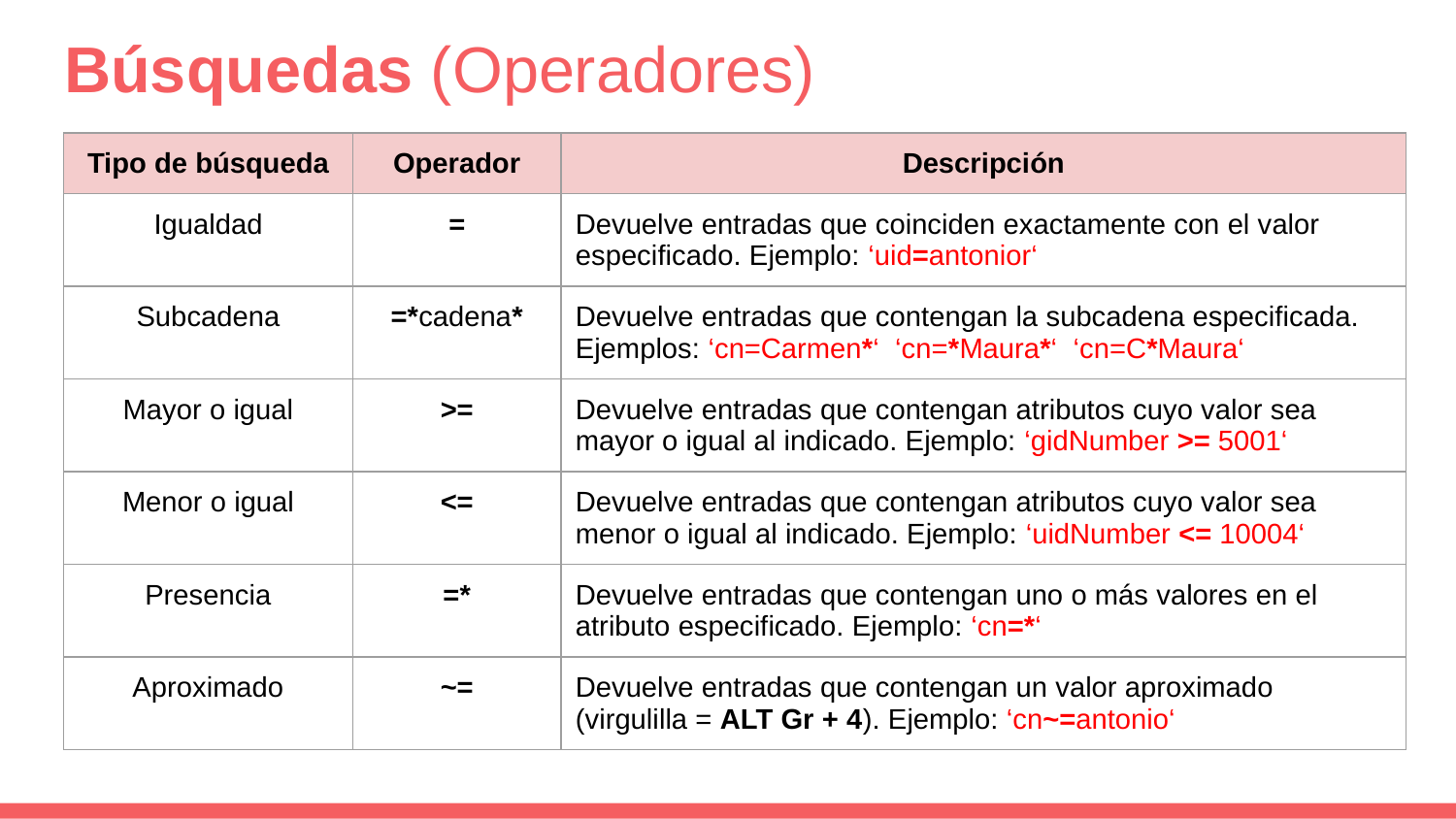

# Búsquedas (Operadores)
| Tipo de búsqueda | Operador | Descripción |
| --- | --- | --- |
| Igualdad | = | Devuelve entradas que coinciden exactamente con el valor especificado. Ejemplo: ‘uid=antonior‘ |
| Subcadena | =\*cadena\* | Devuelve entradas que contengan la subcadena especificada. Ejemplos: ‘cn=Carmen\*‘ ‘cn=\*Maura\*‘ ‘cn=C\*Maura‘ |
| Mayor o igual | >= | Devuelve entradas que contengan atributos cuyo valor sea mayor o igual al indicado. Ejemplo: ‘gidNumber >= 5001‘ |
| Menor o igual | <= | Devuelve entradas que contengan atributos cuyo valor sea menor o igual al indicado. Ejemplo: ‘uidNumber <= 10004‘ |
| Presencia | =\* | Devuelve entradas que contengan uno o más valores en el atributo especificado. Ejemplo: ‘cn=\*‘ |
| Aproximado | ~= | Devuelve entradas que contengan un valor aproximado (virgulilla = ALT Gr + 4). Ejemplo: ‘cn~=antonio‘ |